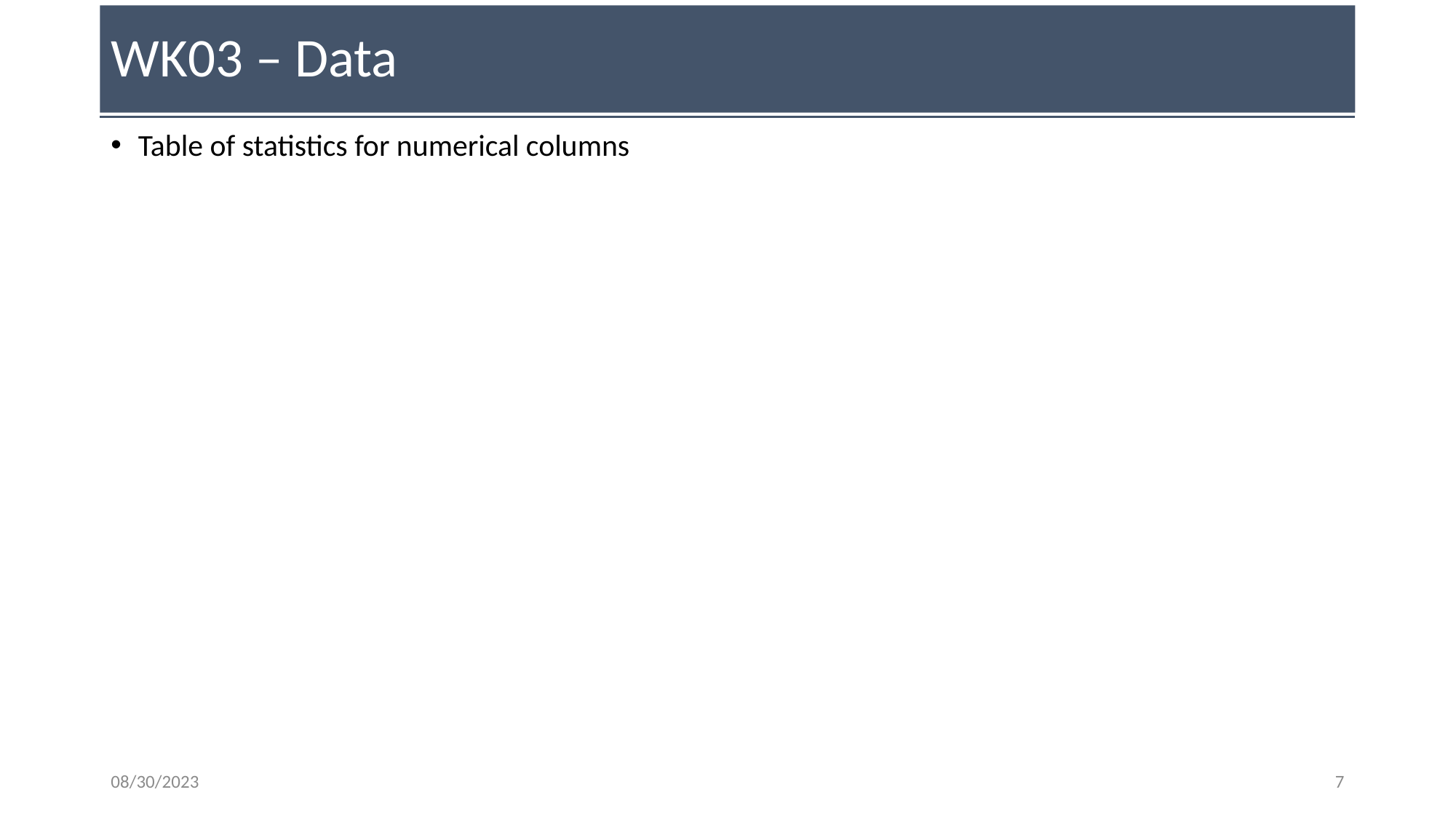

# WK03 – Data
Table of statistics for numerical columns

08/30/2023
7